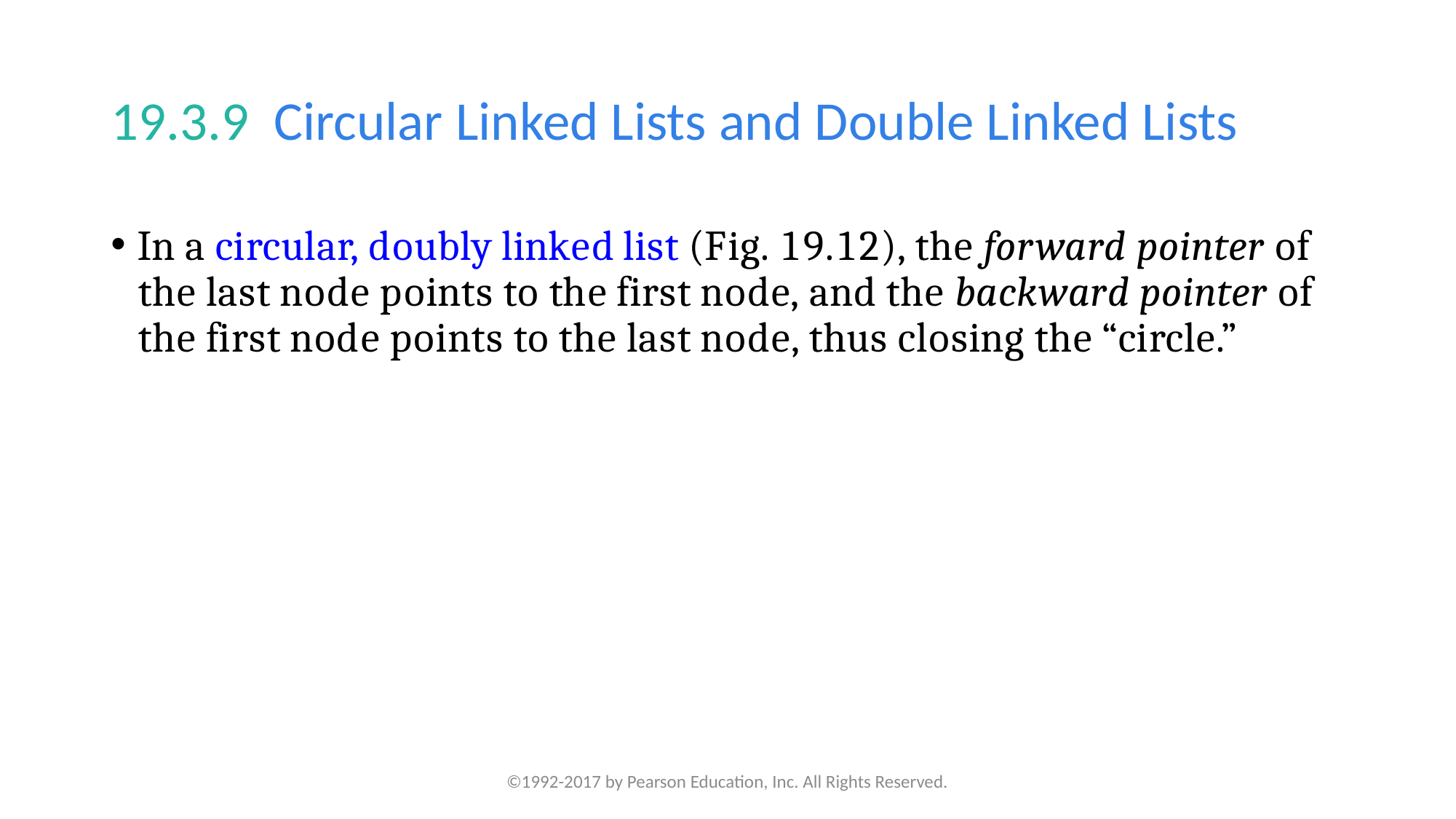

# 19.3.9  Circular Linked Lists and Double Linked Lists
In a circular, doubly linked list (Fig. 19.12), the forward pointer of the last node points to the first node, and the backward pointer of the first node points to the last node, thus closing the “circle.”
©1992-2017 by Pearson Education, Inc. All Rights Reserved.